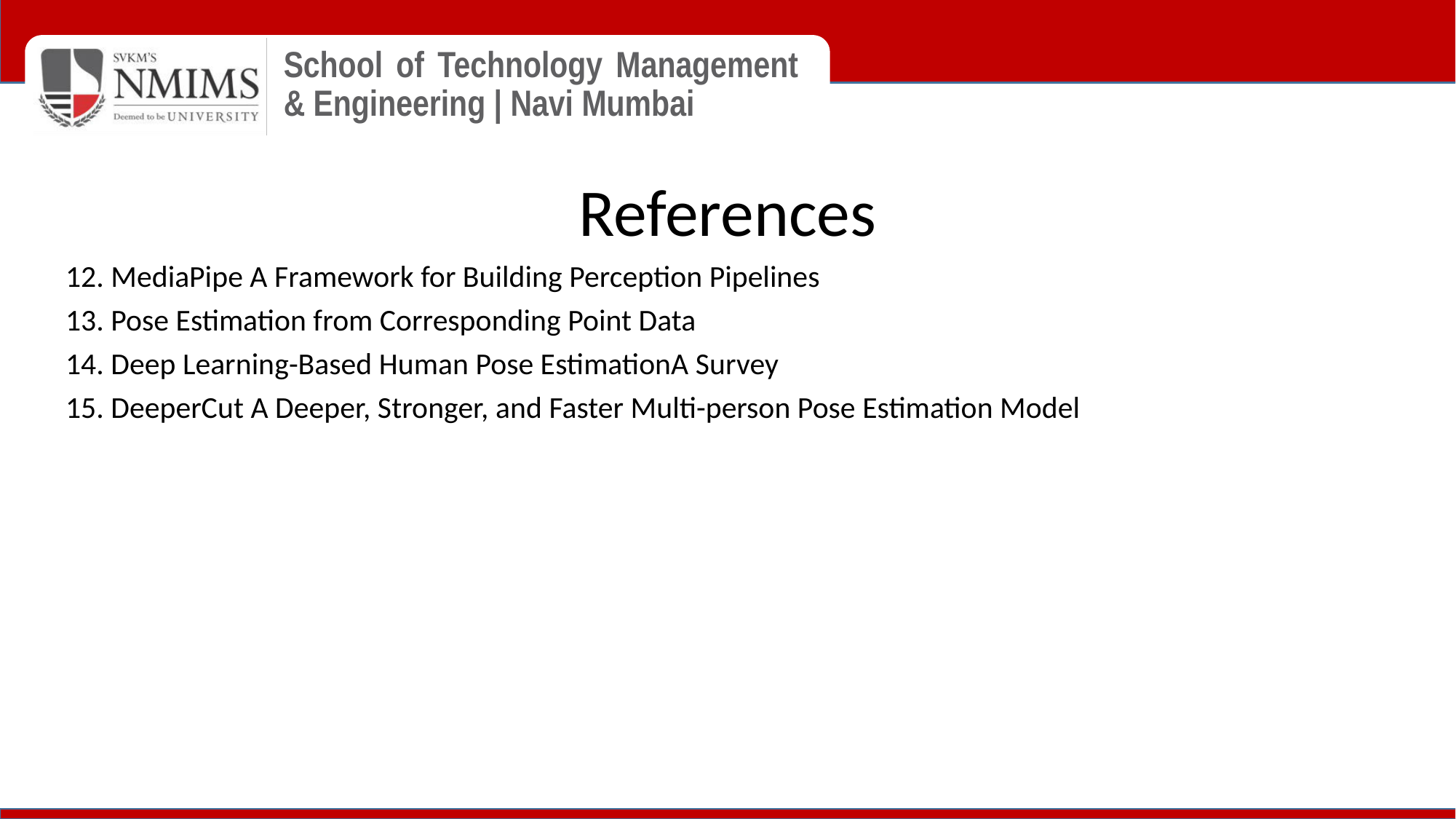

# References
12. MediaPipe A Framework for Building Perception Pipelines
13. Pose Estimation from Corresponding Point Data
14. Deep Learning-Based Human Pose EstimationA Survey
15. DeeperCut A Deeper, Stronger, and Faster Multi-person Pose Estimation Model
14